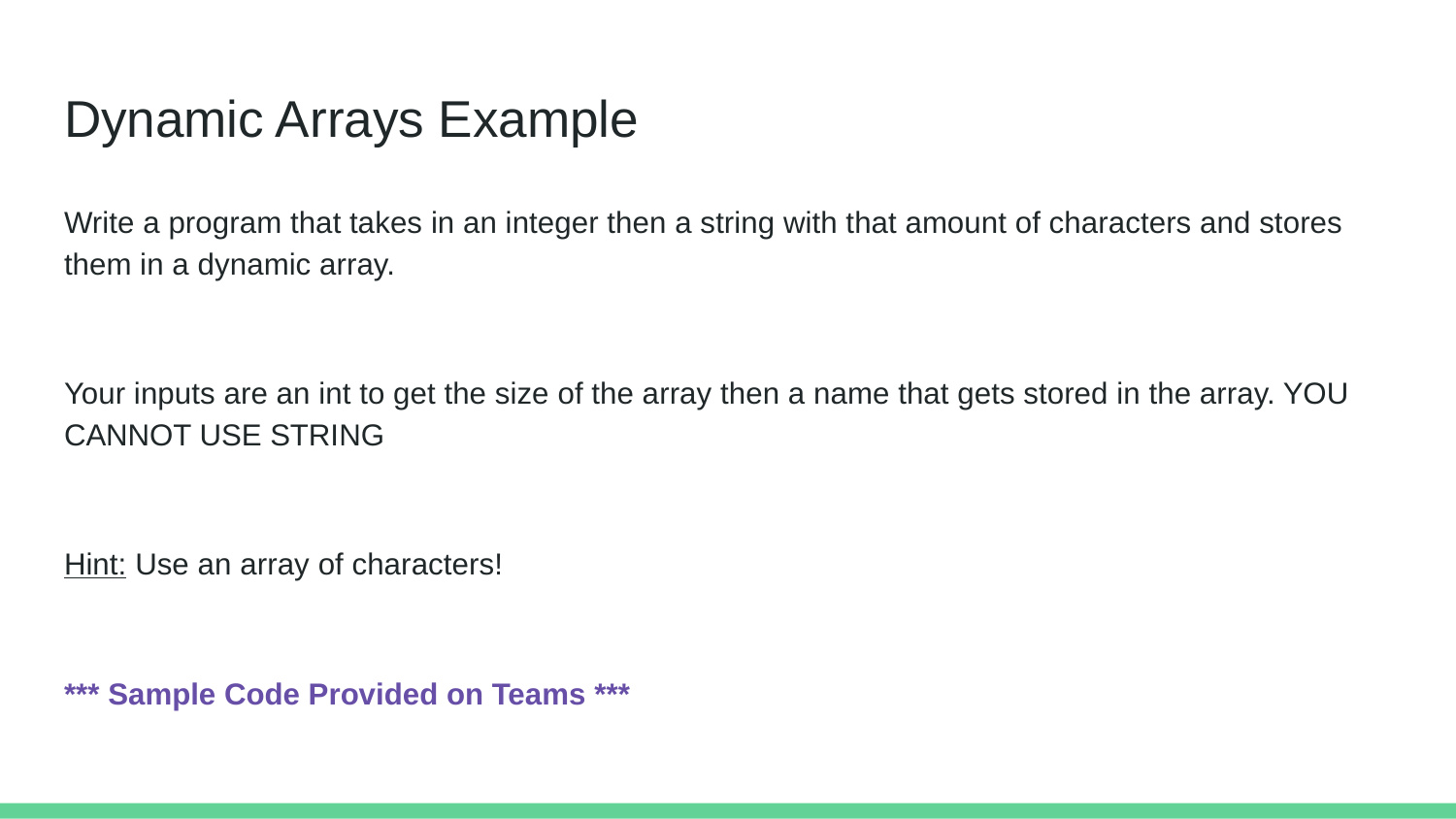

# Dynamic Arrays Example
Write a program that takes in an integer then a string with that amount of characters and stores them in a dynamic array.

Your inputs are an int to get the size of the array then a name that gets stored in the array. YOU CANNOT USE STRING​

Hint: Use an array of characters!

*** Sample Code Provided on Teams ***